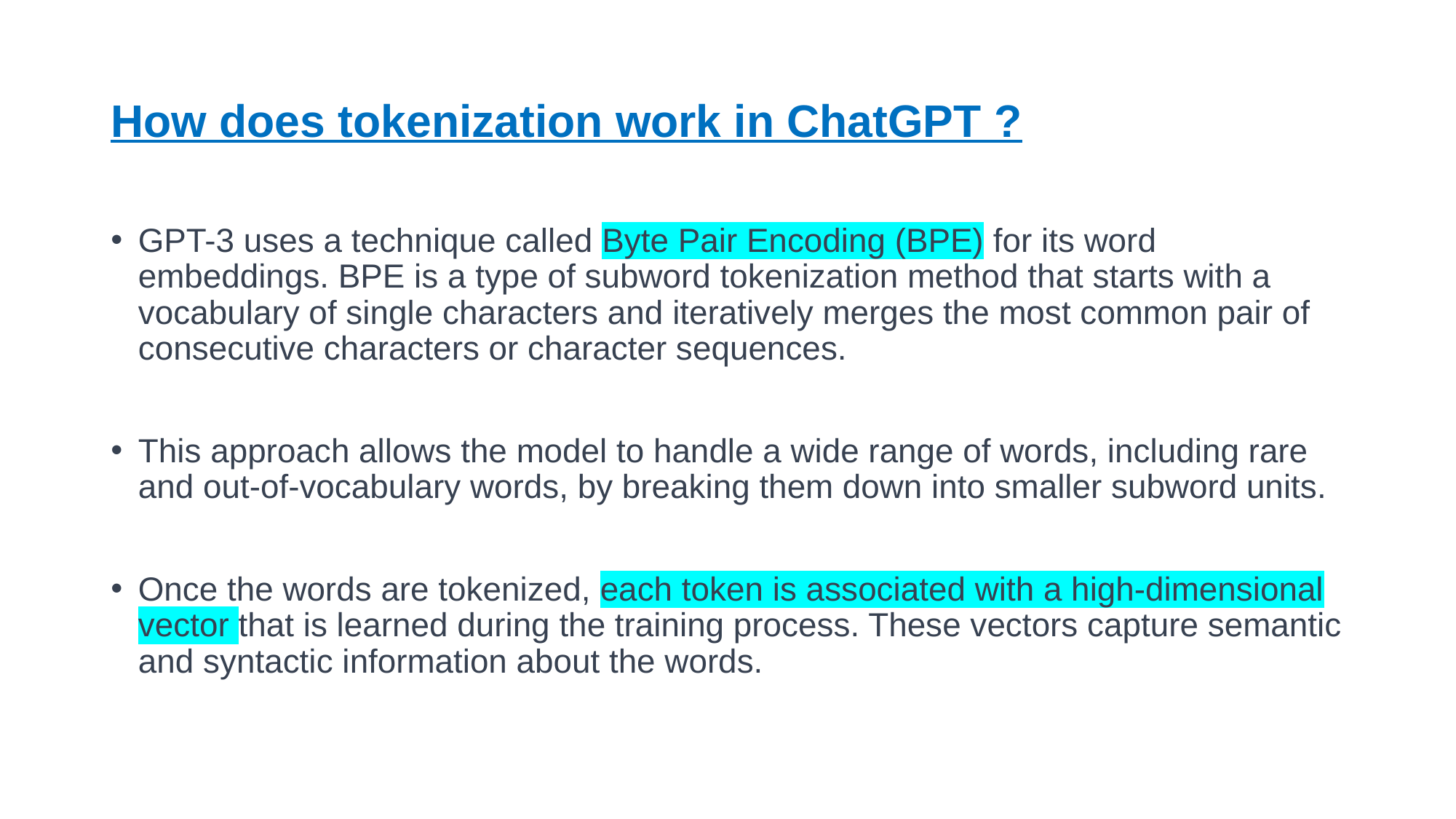

# How does tokenization work in ChatGPT ?
GPT-3 uses a technique called Byte Pair Encoding (BPE) for its word embeddings. BPE is a type of subword tokenization method that starts with a vocabulary of single characters and iteratively merges the most common pair of consecutive characters or character sequences.

This approach allows the model to handle a wide range of words, including rare and out-of-vocabulary words, by breaking them down into smaller subword units.

Once the words are tokenized, each token is associated with a high-dimensional vector that is learned during the training process. These vectors capture semantic and syntactic information about the words.